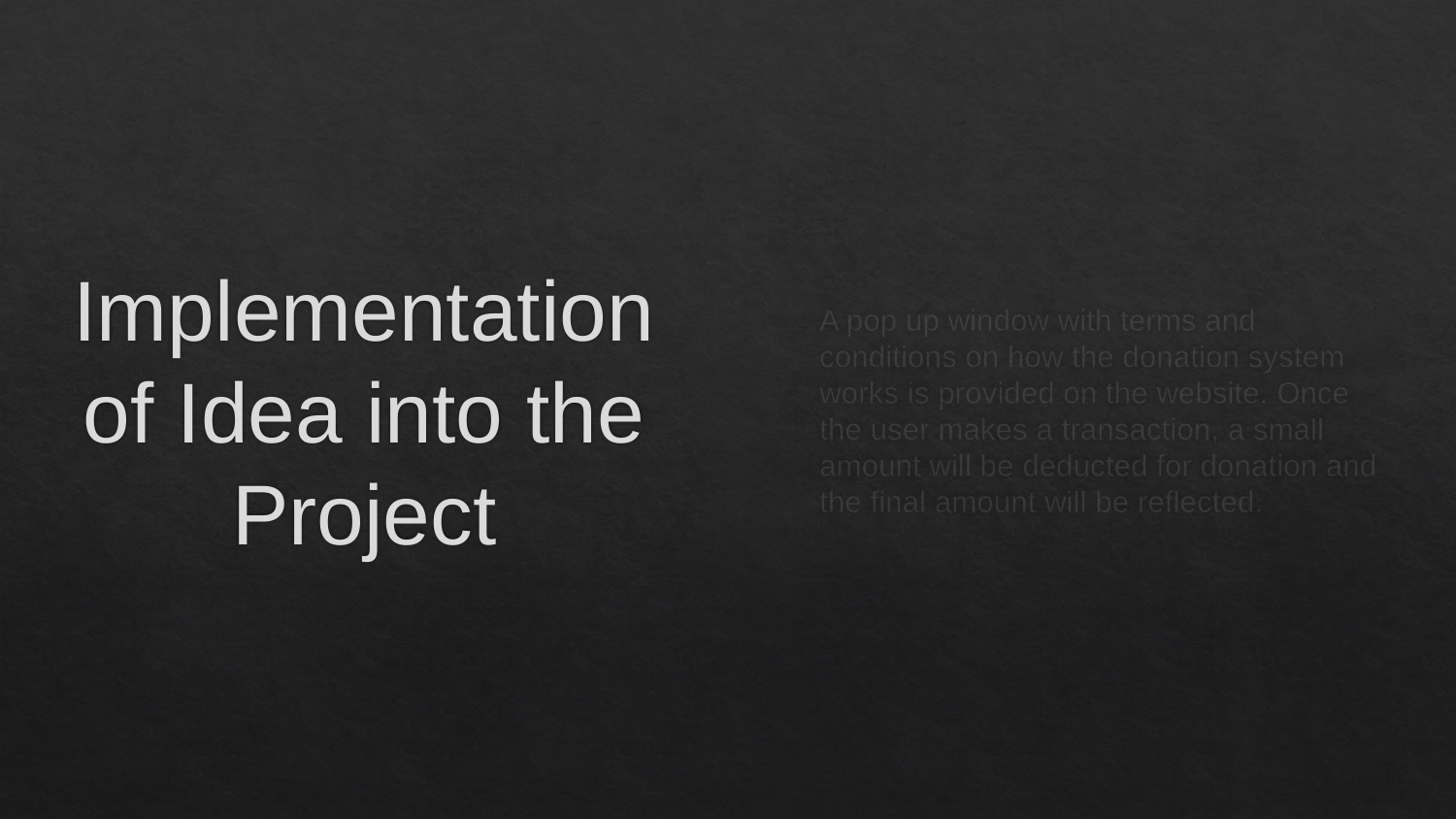

A pop up window with terms and conditions on how the donation system works is provided on the website. Once the user makes a transaction, a small amount will be deducted for donation and the final amount will be reflected.
# Implementation of Idea into the Project